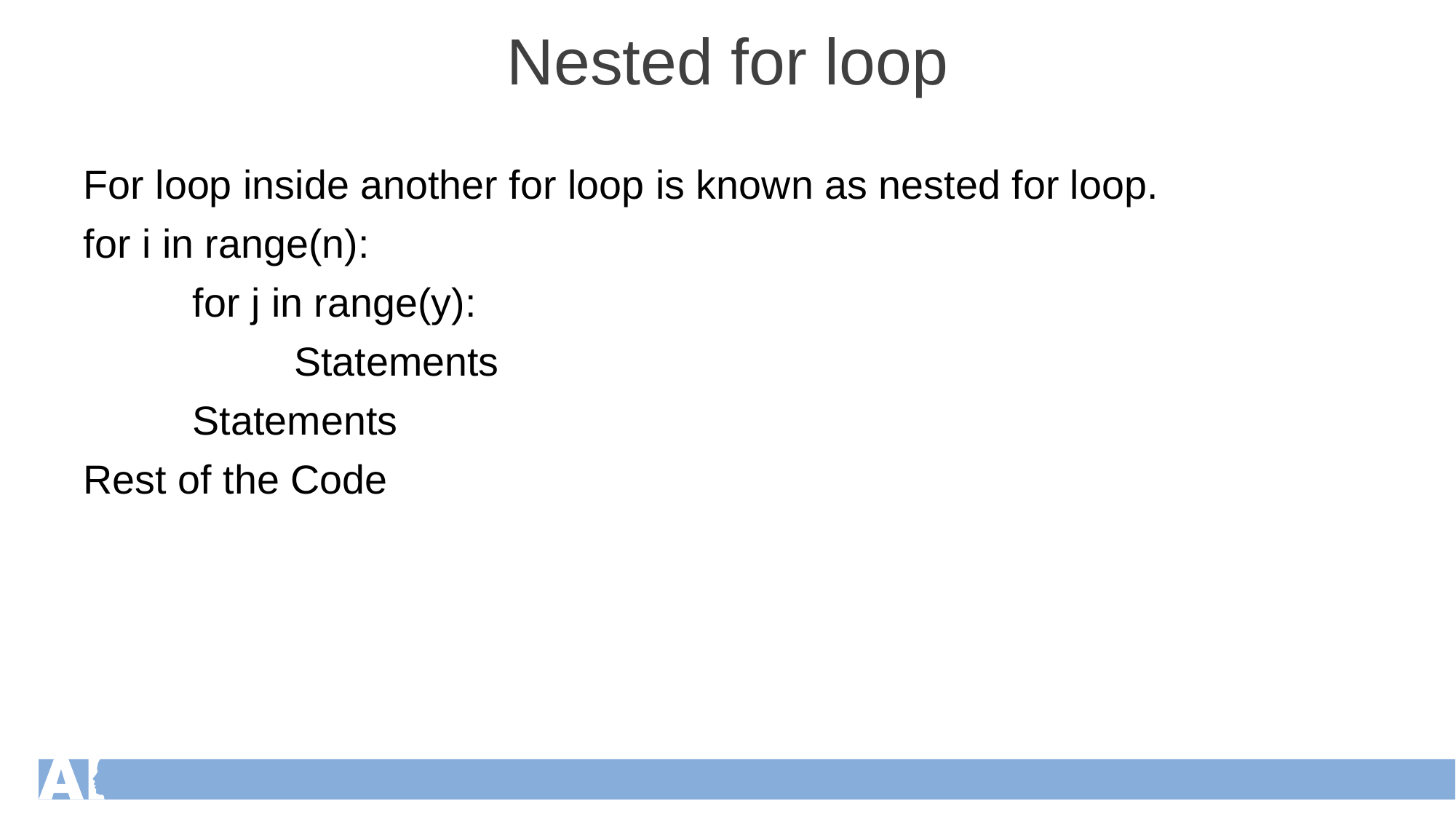

Nested for loop
For loop inside another for loop is known as nested for loop.
for i in range(n):
	for j in range(y):
	         Statements
	Statements
Rest of the Code